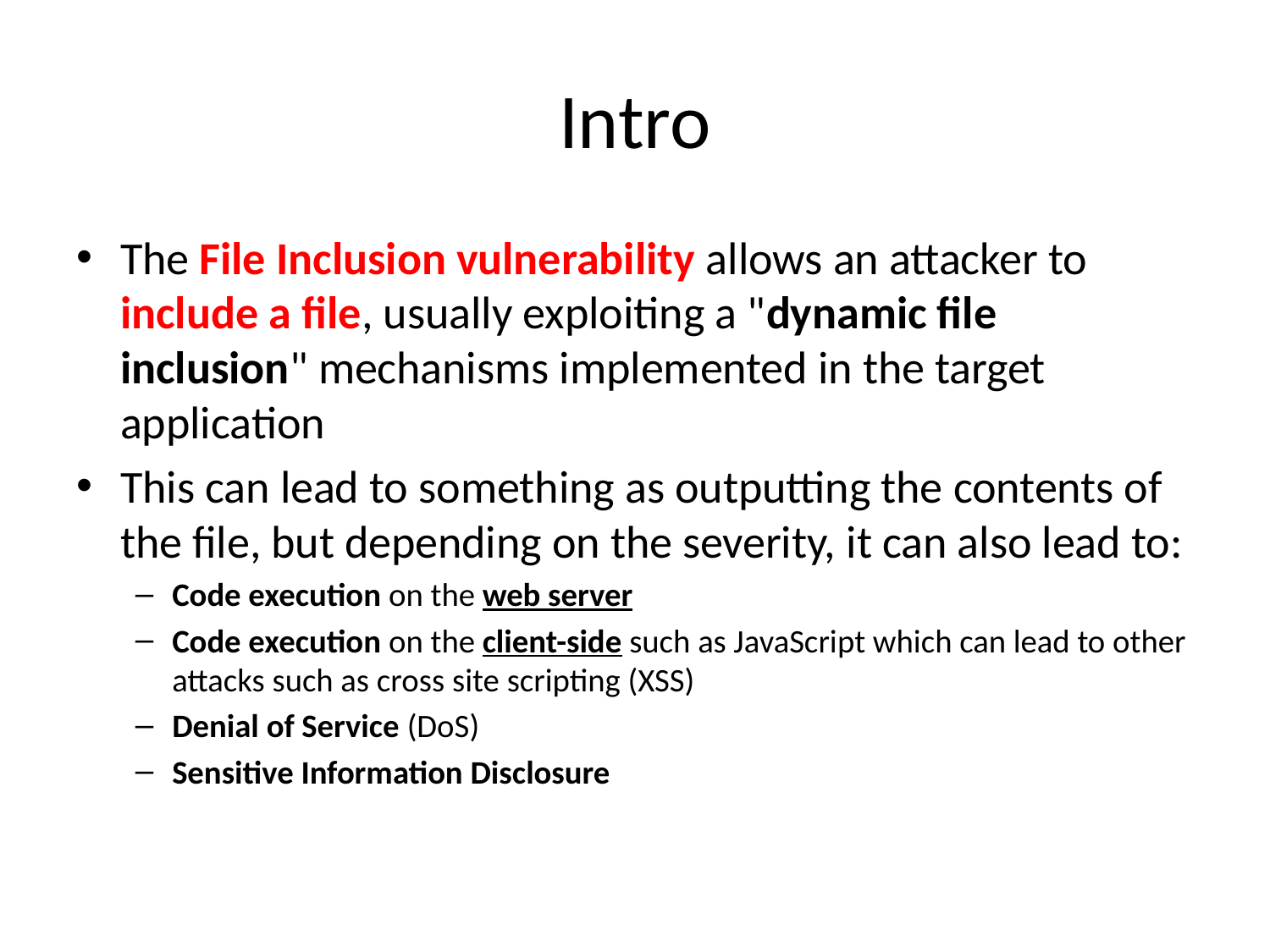

# Intro
The File Inclusion vulnerability allows an attacker to include a file, usually exploiting a "dynamic file inclusion" mechanisms implemented in the target application
This can lead to something as outputting the contents of the file, but depending on the severity, it can also lead to:
Code execution on the web server
Code execution on the client-side such as JavaScript which can lead to other attacks such as cross site scripting (XSS)
Denial of Service (DoS)
Sensitive Information Disclosure